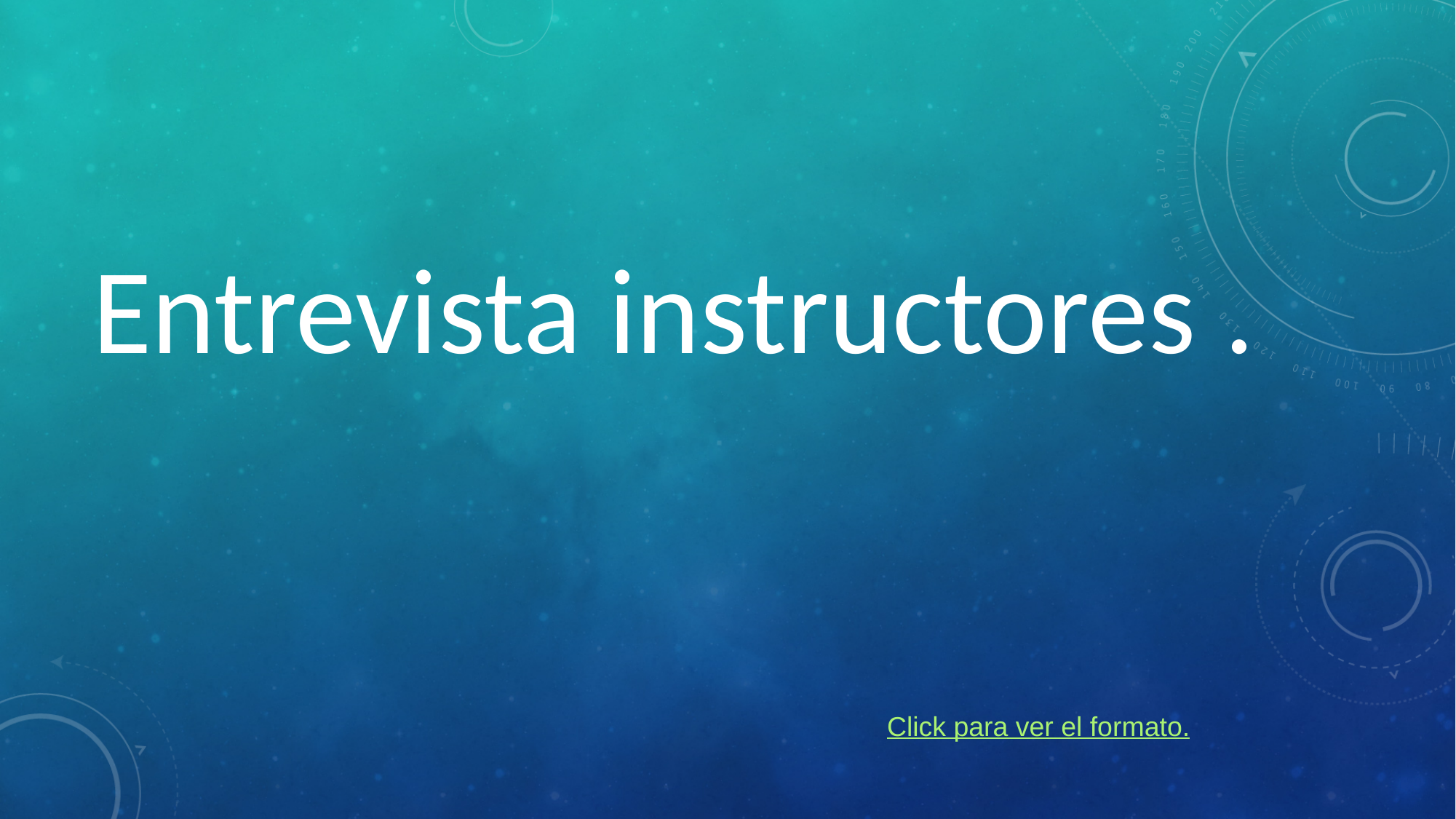

Entrevista instructores .

Click para ver el formato.